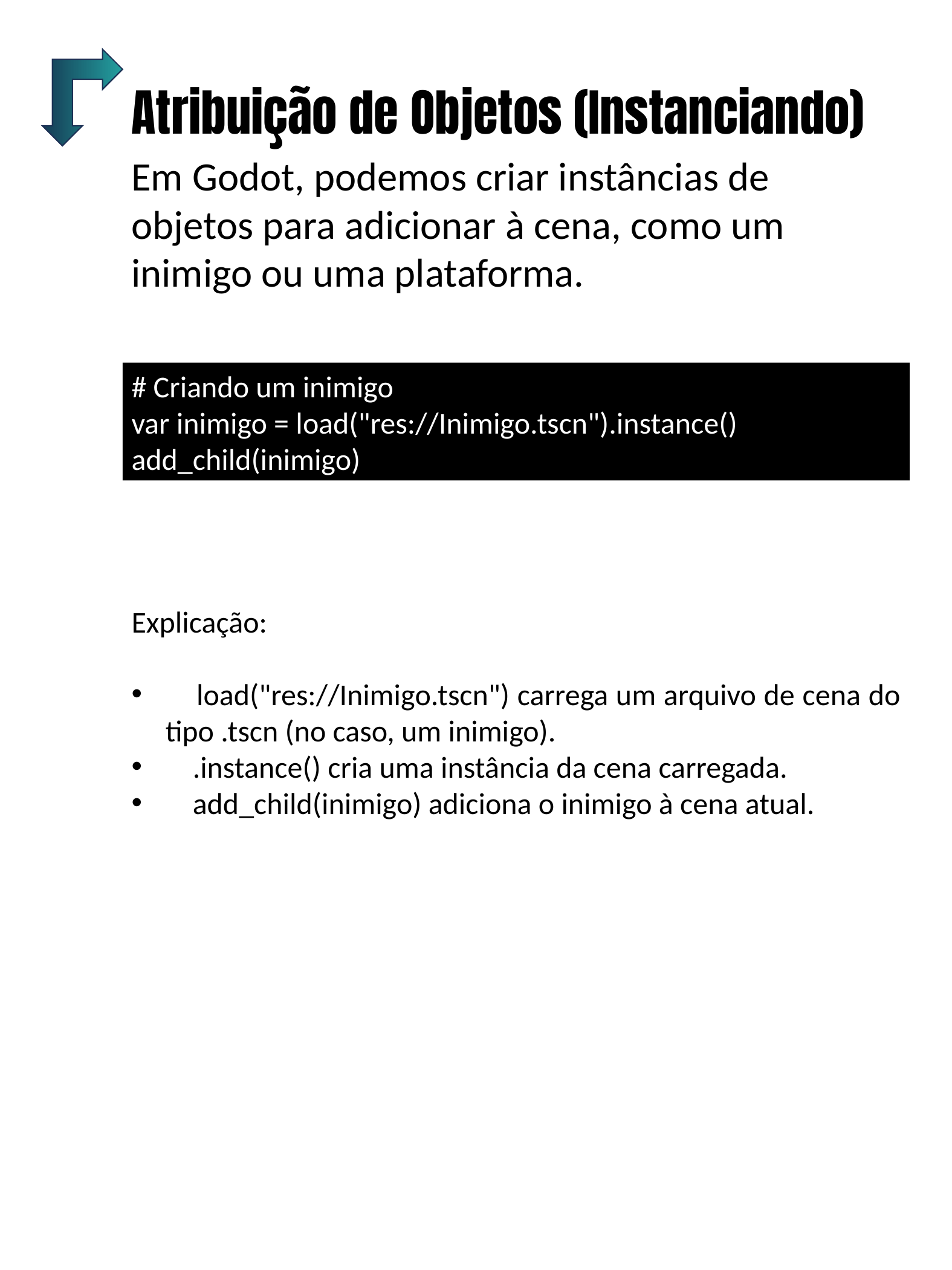

Atribuição de Objetos (Instanciando)
Em Godot, podemos criar instâncias de objetos para adicionar à cena, como um inimigo ou uma plataforma.
# Criando um inimigo
var inimigo = load("res://Inimigo.tscn").instance()
add_child(inimigo)
Explicação:

    load("res://Inimigo.tscn") carrega um arquivo de cena do tipo .tscn (no caso, um inimigo).
    .instance() cria uma instância da cena carregada.
    add_child(inimigo) adiciona o inimigo à cena atual.